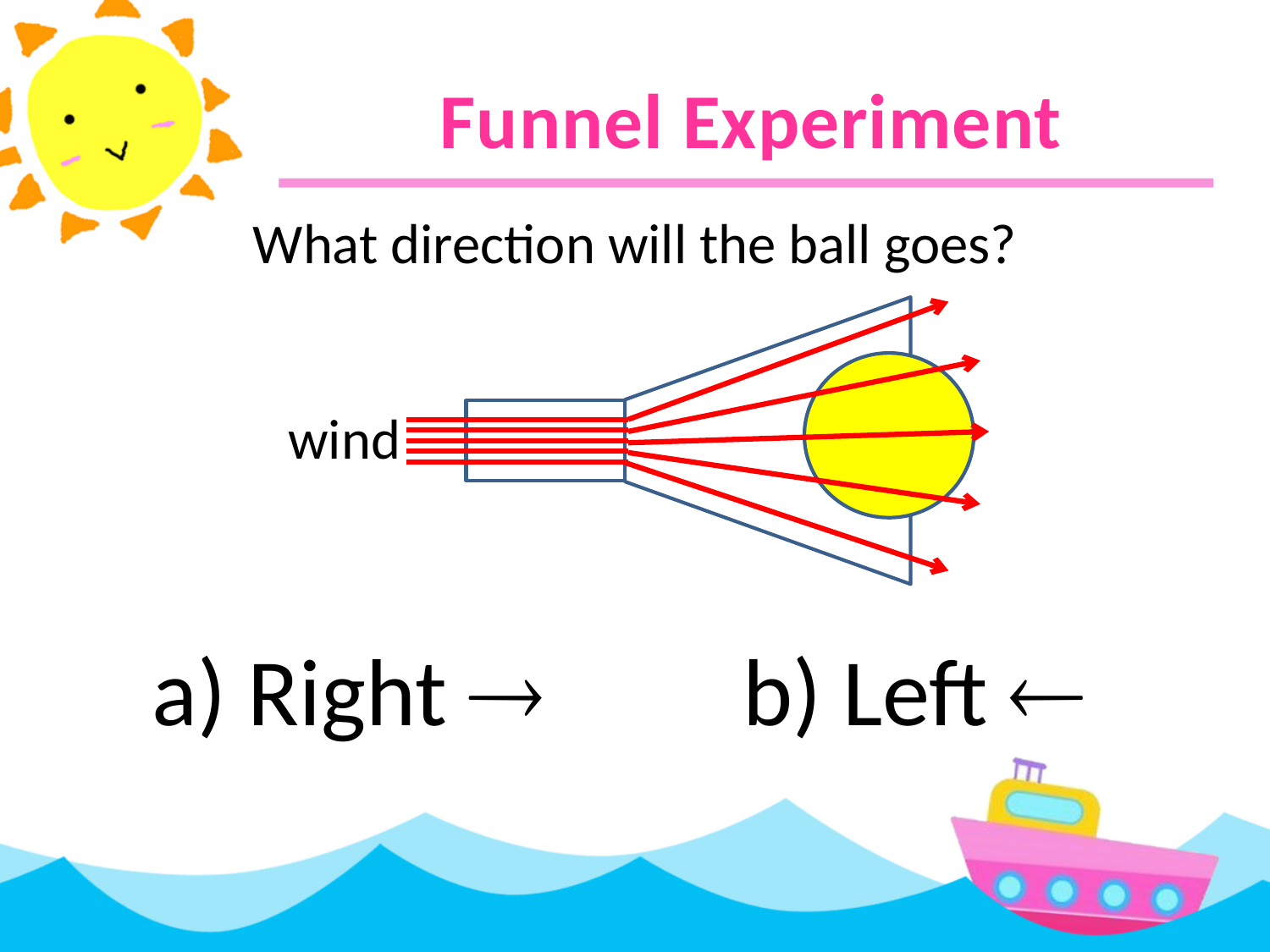

# Funnel Experiment
What direction will the ball goes?

wind
a) Right →
b) Left ←